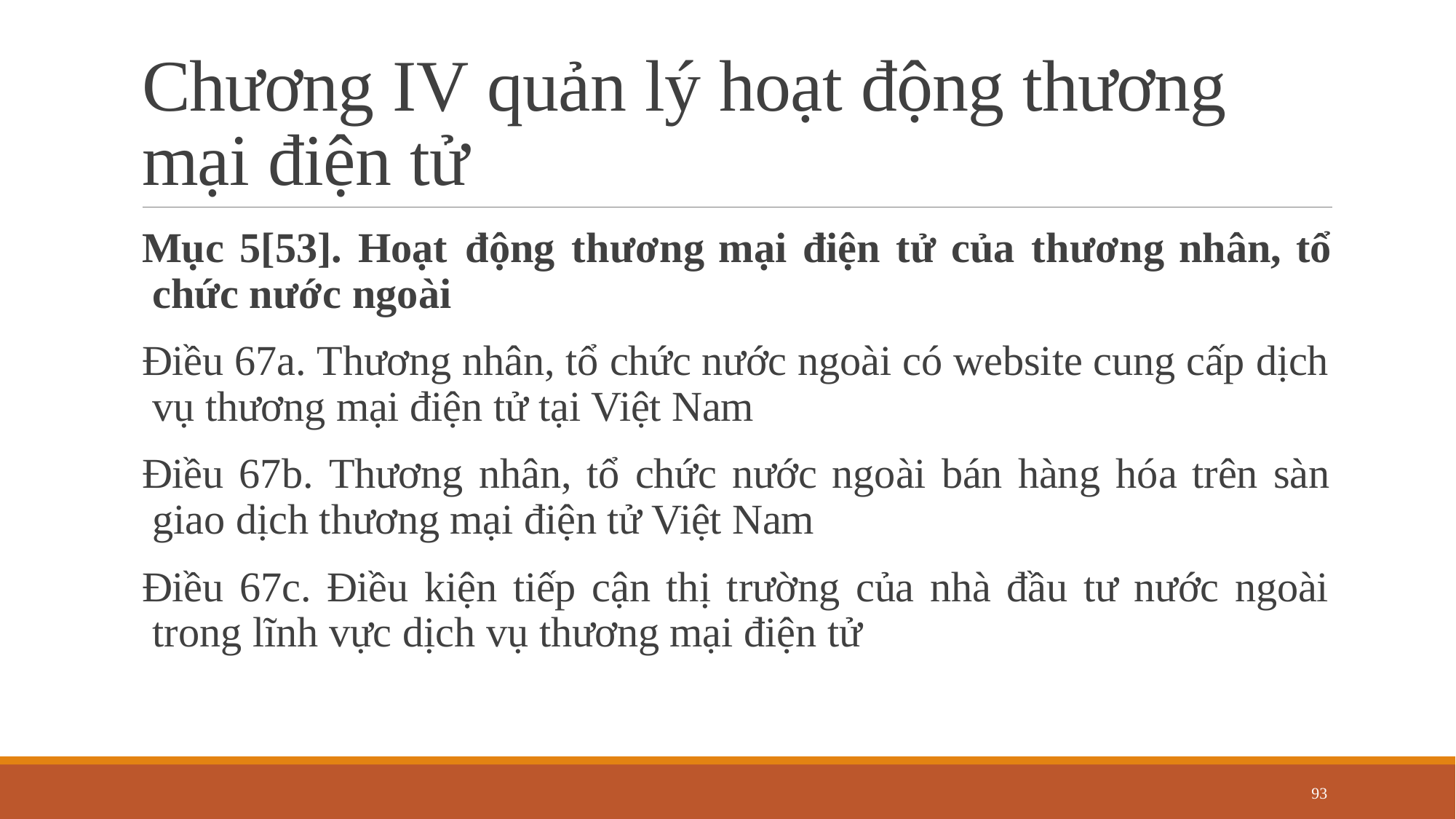

# Chương IV quản lý hoạt động thương  mại điện tử
Mục 5[53]. Hoạt	động	thương	mại	điện tử của thương	nhân, tổ  chức nước ngoài
Điều 67a. Thương nhân, tổ chức nước ngoài có website cung cấp dịch  vụ thương mại điện tử tại Việt Nam
Điều 67b. Thương nhân, tổ chức nước ngoài bán hàng hóa trên sàn  giao dịch thương mại điện tử Việt Nam
Điều 67c. Điều kiện tiếp cận thị trường của nhà đầu tư nước ngoài  trong lĩnh vực dịch vụ thương mại điện tử
93